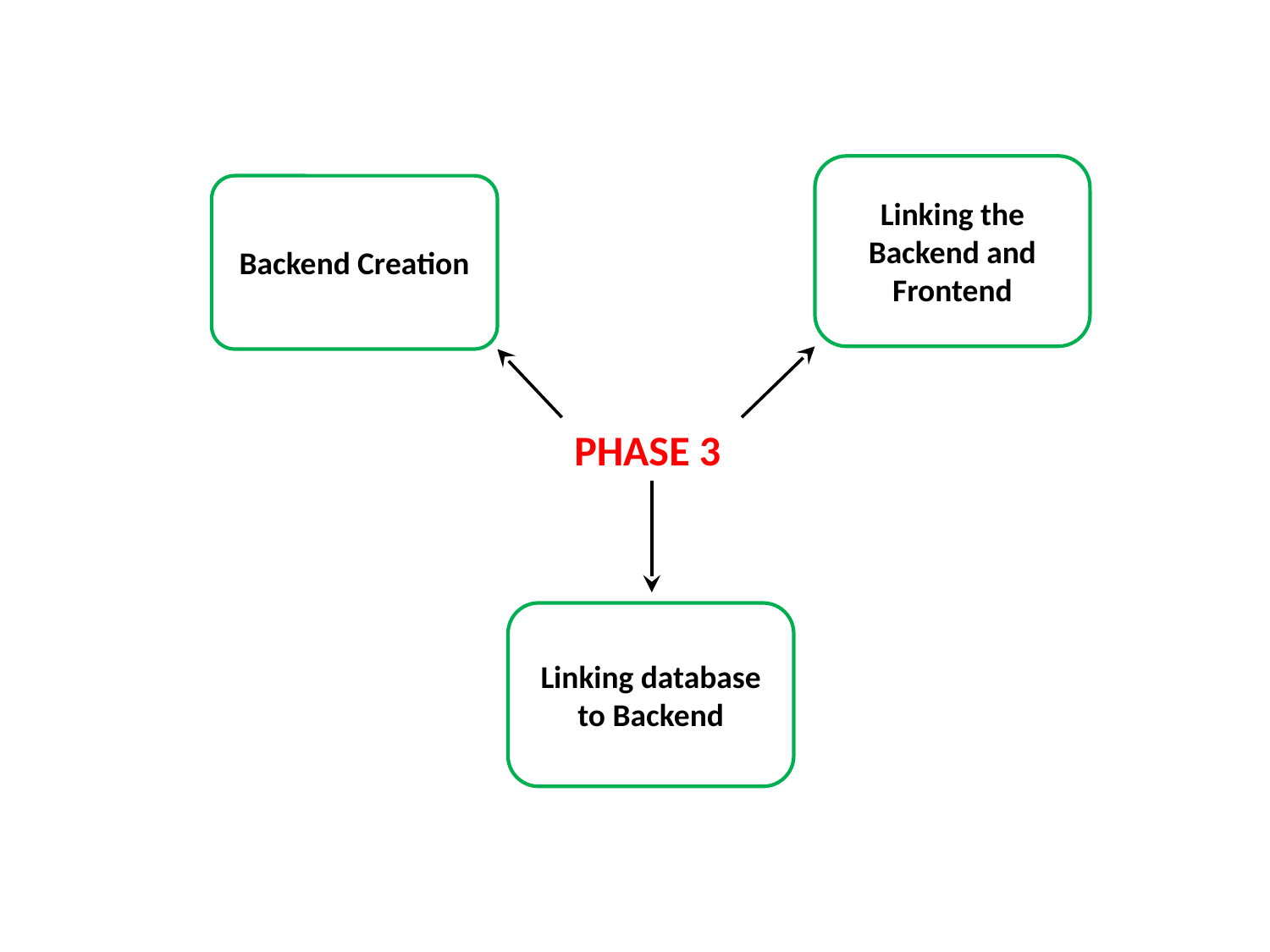

Linking the Backend and Frontend
Backend Creation
PHASE 3
Linking database to Backend